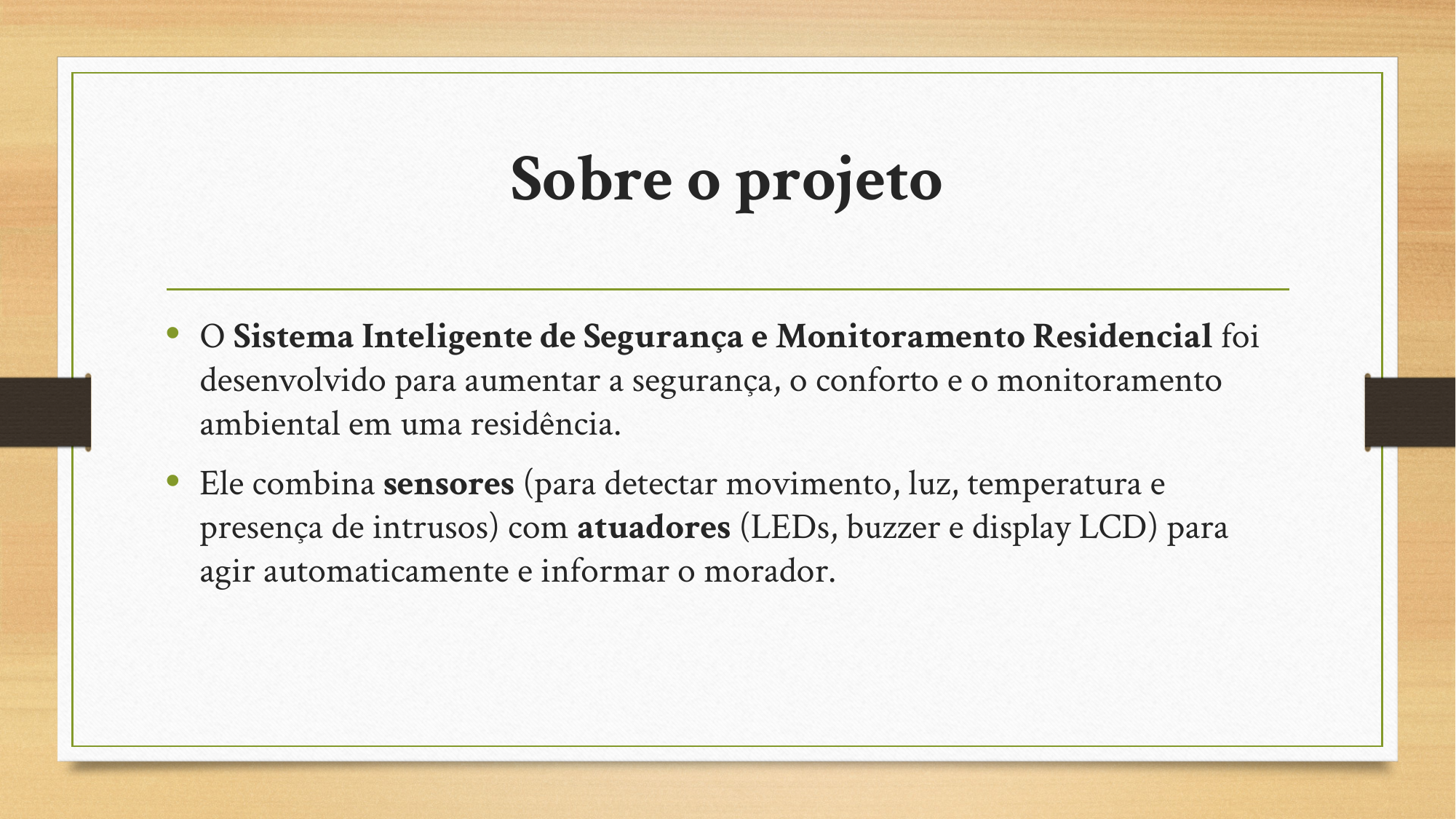

# Sobre o projeto
O Sistema Inteligente de Segurança e Monitoramento Residencial foi desenvolvido para aumentar a segurança, o conforto e o monitoramento ambiental em uma residência.
Ele combina sensores (para detectar movimento, luz, temperatura e presença de intrusos) com atuadores (LEDs, buzzer e display LCD) para agir automaticamente e informar o morador.